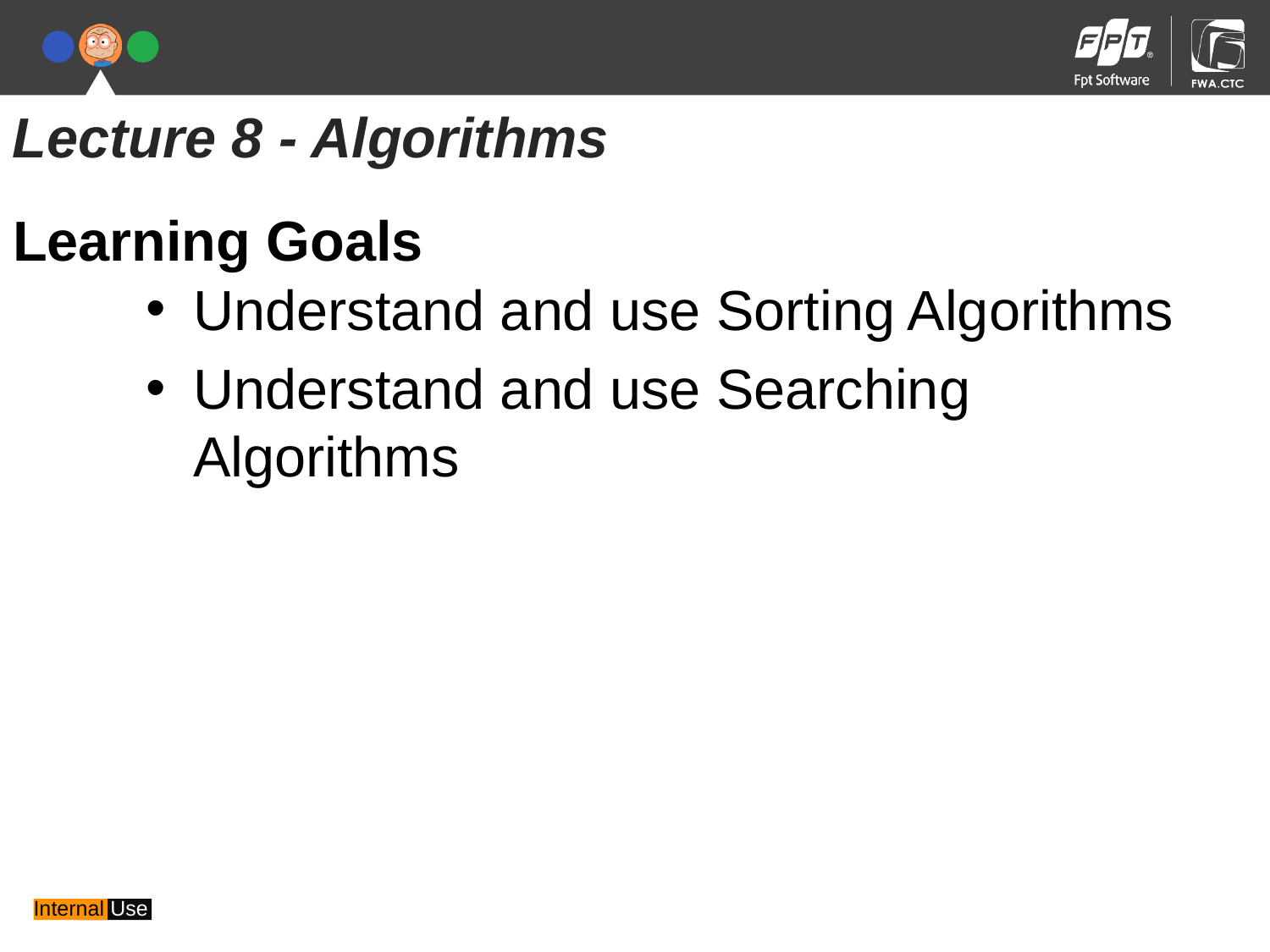

Lecture 8 - Algorithms

Understand and use Sorting Algorithms
Understand and use Searching Algorithms

Learning Goals